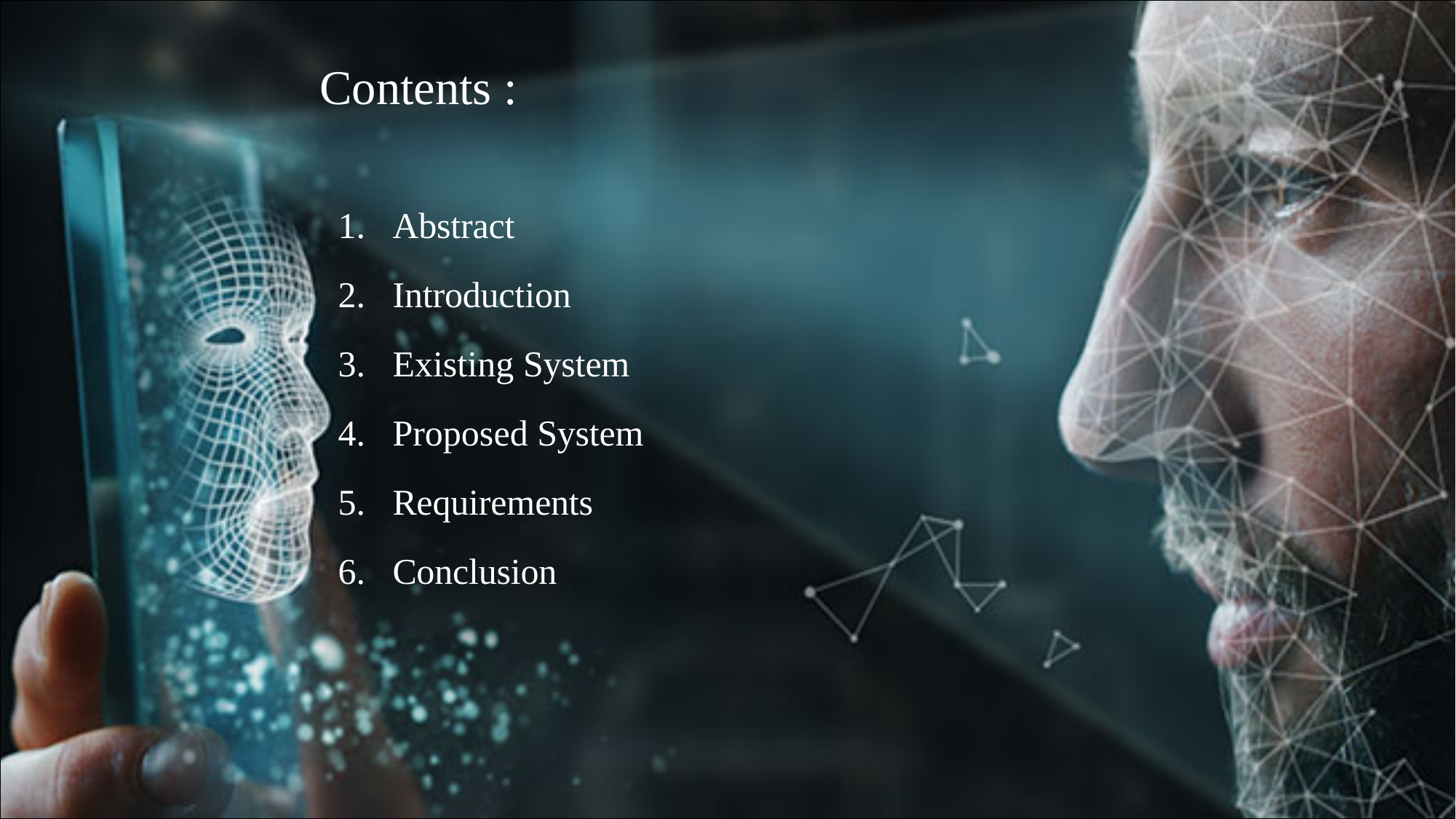

# Contents :
Abstract
Introduction
Existing System
Proposed System
Requirements
Conclusion